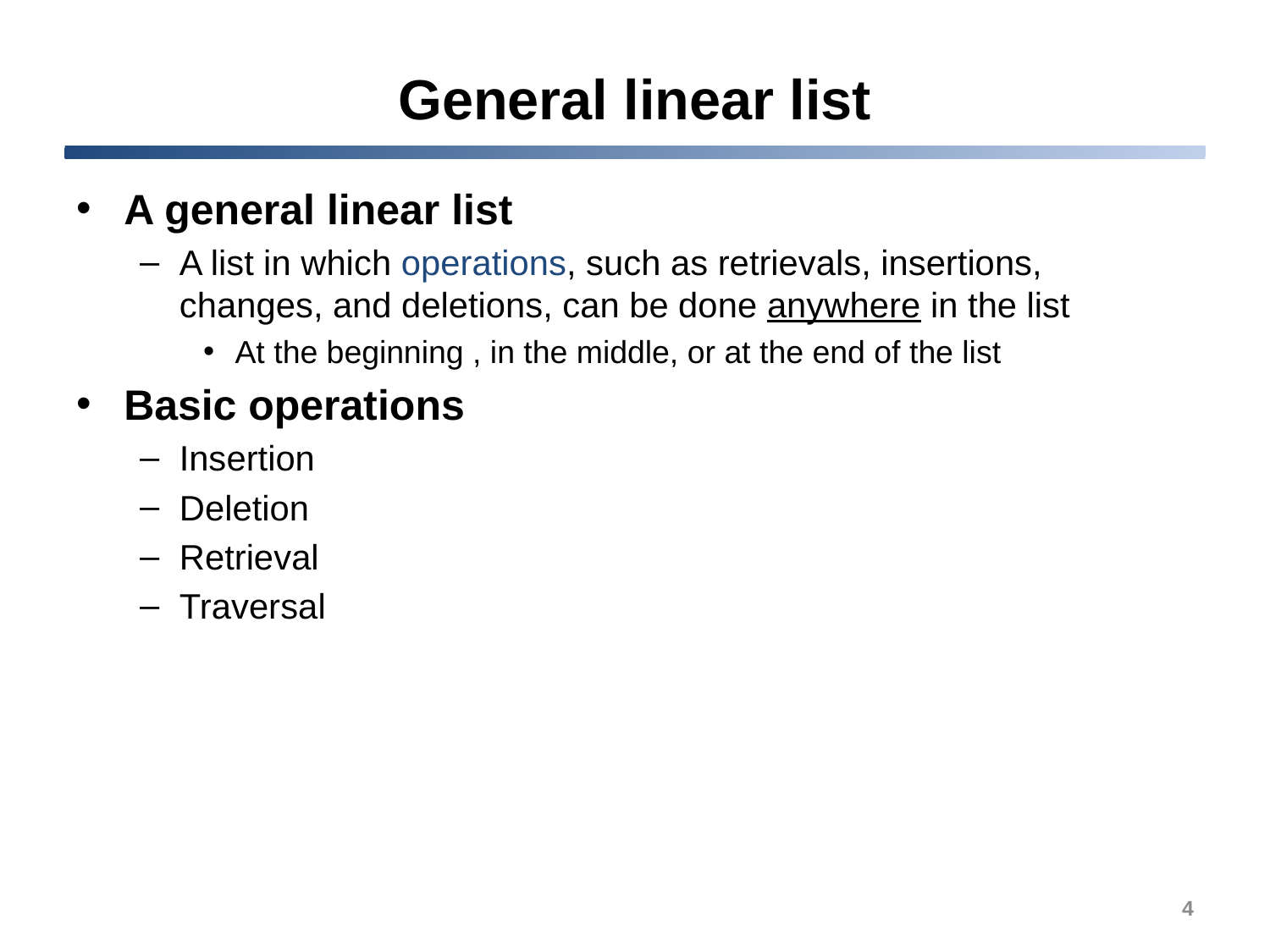

# General linear list
A general linear list
A list in which operations, such as retrievals, insertions, changes, and deletions, can be done anywhere in the list
At the beginning , in the middle, or at the end of the list
Basic operations
Insertion
Deletion
Retrieval
Traversal

4